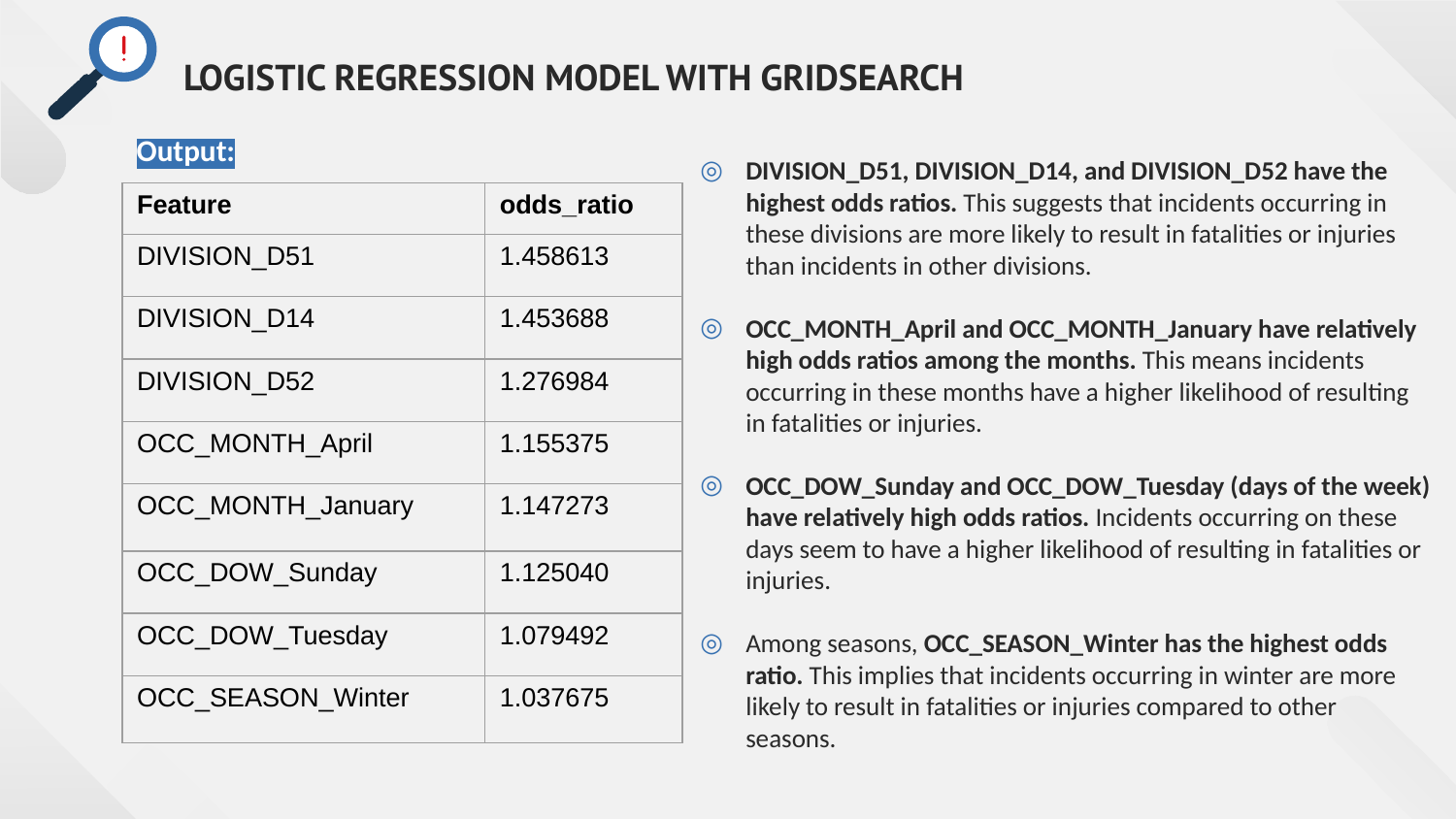

LOGISTIC REGRESSION MODEL WITH GRIDSEARCH
Output:
DIVISION_D51, DIVISION_D14, and DIVISION_D52 have the highest odds ratios. This suggests that incidents occurring in these divisions are more likely to result in fatalities or injuries than incidents in other divisions.

OCC_MONTH_April and OCC_MONTH_January have relatively high odds ratios among the months. This means incidents occurring in these months have a higher likelihood of resulting in fatalities or injuries.

OCC_DOW_Sunday and OCC_DOW_Tuesday (days of the week) have relatively high odds ratios. Incidents occurring on these days seem to have a higher likelihood of resulting in fatalities or injuries.

Among seasons, OCC_SEASON_Winter has the highest odds ratio. This implies that incidents occurring in winter are more likely to result in fatalities or injuries compared to other seasons.

| Feature | odds\_ratio |
| --- | --- |
| DIVISION\_D51 | 1.458613 |
| DIVISION\_D14 | 1.453688 |
| DIVISION\_D52 | 1.276984 |
| OCC\_MONTH\_April | 1.155375 |
| OCC\_MONTH\_January | 1.147273 |
| OCC\_DOW\_Sunday | 1.125040 |
| OCC\_DOW\_Tuesday | 1.079492 |
| OCC\_SEASON\_Winter | 1.037675 |